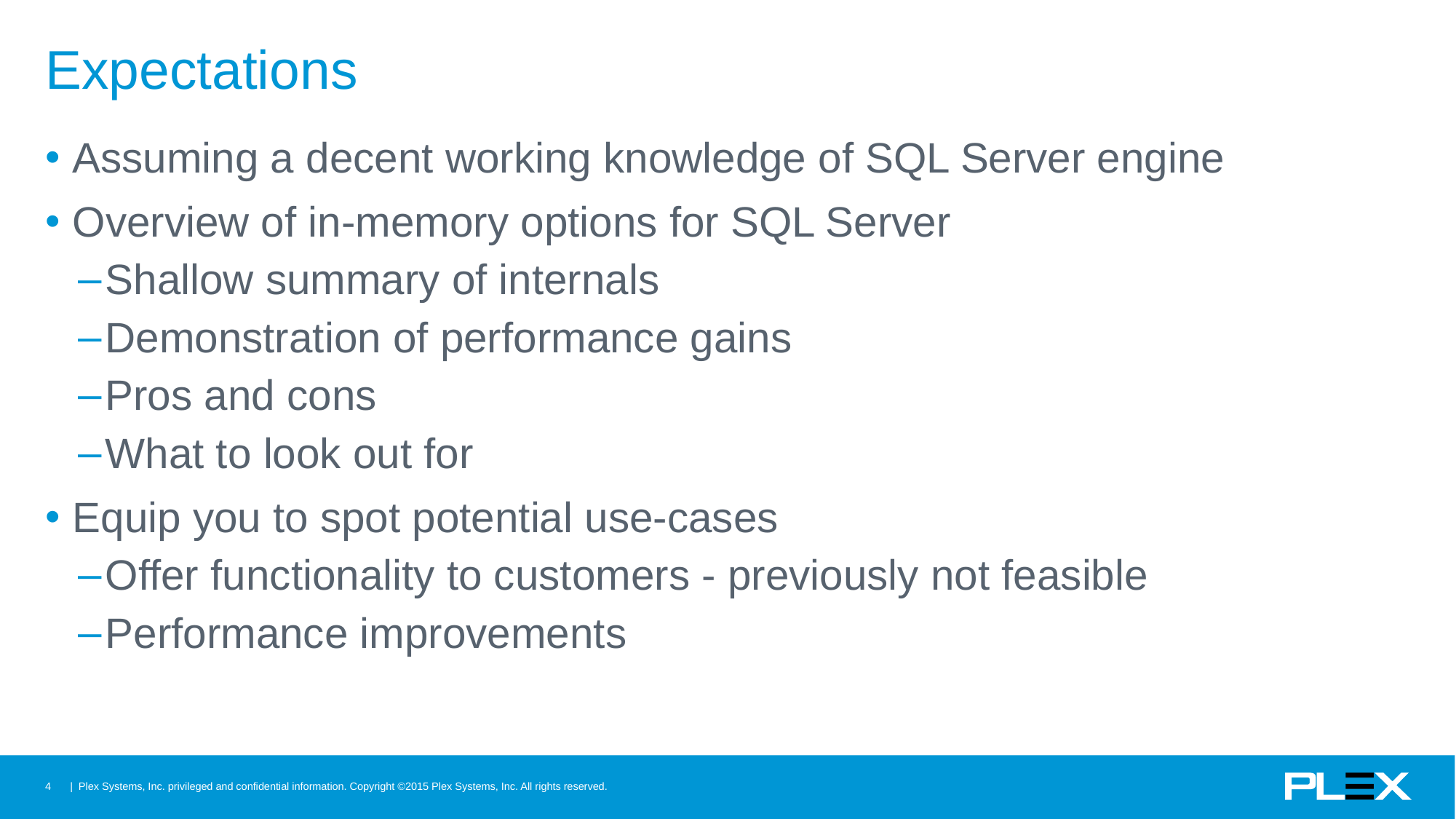

# Expectations
Assuming a decent working knowledge of SQL Server engine
Overview of in-memory options for SQL Server
Shallow summary of internals
Demonstration of performance gains
Pros and cons
What to look out for
Equip you to spot potential use-cases
Offer functionality to customers - previously not feasible
Performance improvements